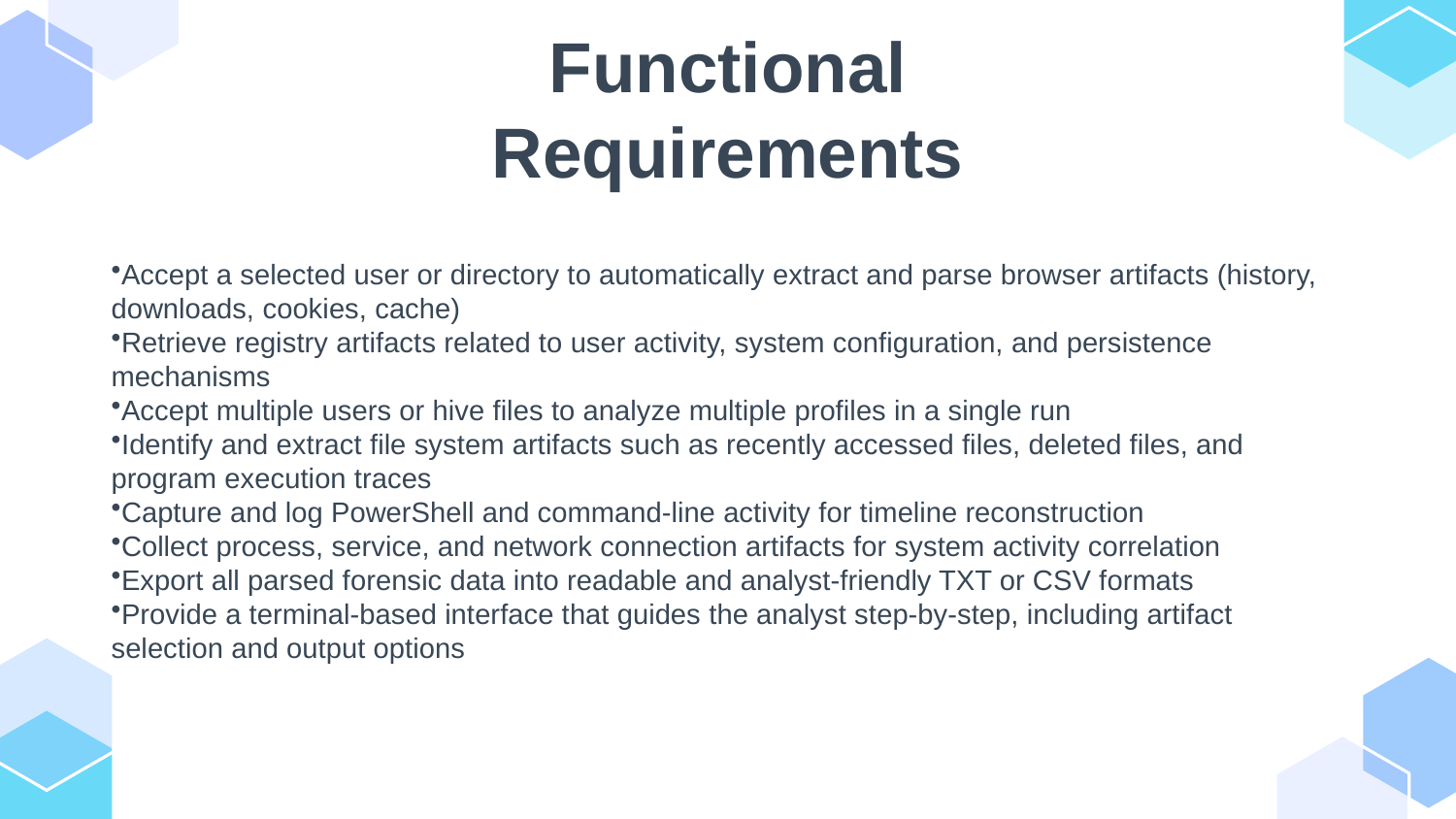

# Functional Requirements
Accept a selected user or directory to automatically extract and parse browser artifacts (history, downloads, cookies, cache)
Retrieve registry artifacts related to user activity, system configuration, and persistence mechanisms
Accept multiple users or hive files to analyze multiple profiles in a single run
Identify and extract file system artifacts such as recently accessed files, deleted files, and program execution traces
Capture and log PowerShell and command-line activity for timeline reconstruction
Collect process, service, and network connection artifacts for system activity correlation
Export all parsed forensic data into readable and analyst-friendly TXT or CSV formats
Provide a terminal-based interface that guides the analyst step-by-step, including artifact selection and output options